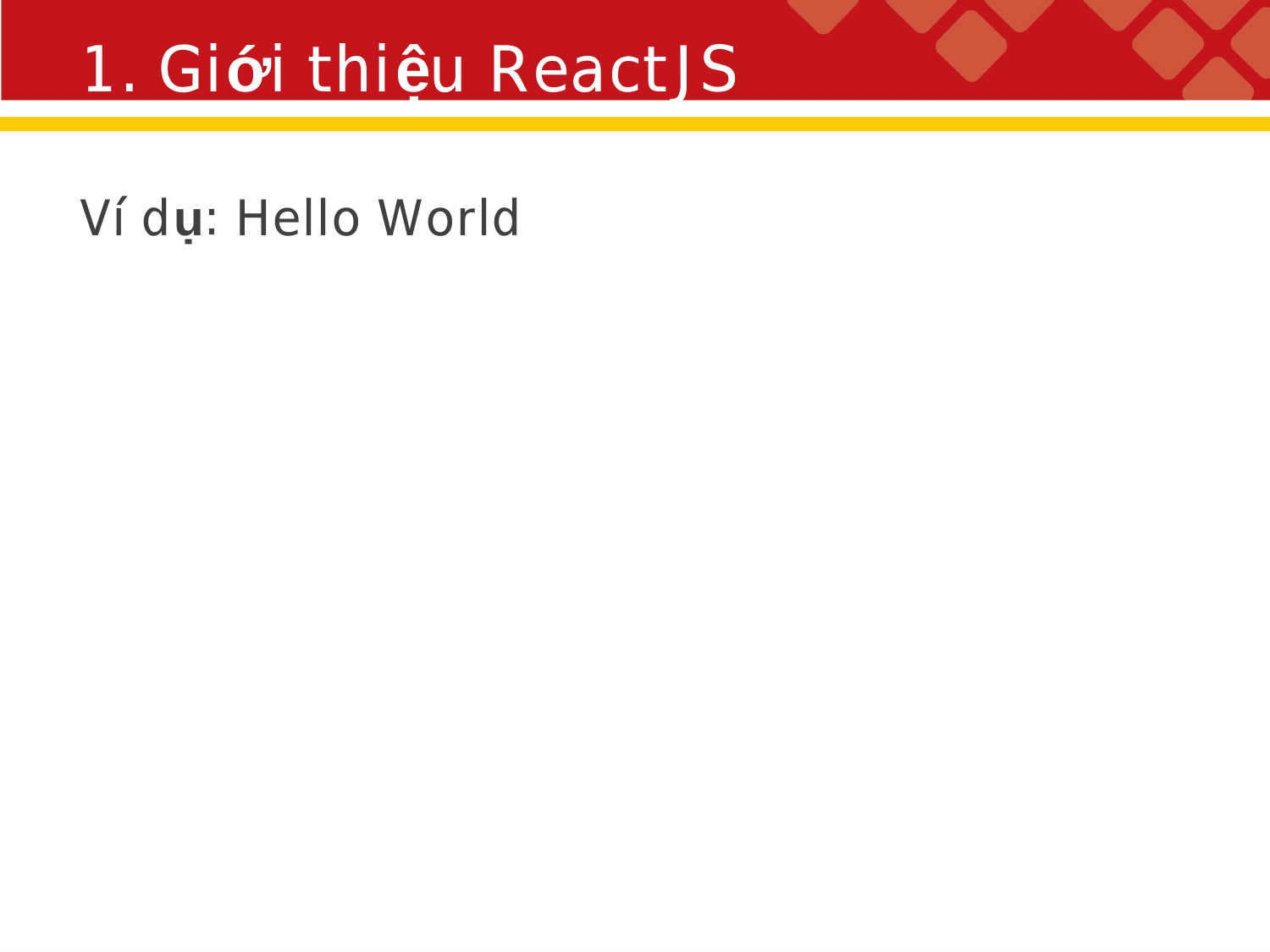

# 1. Giới thiệu ReactJS
Ví dụ: Hello World